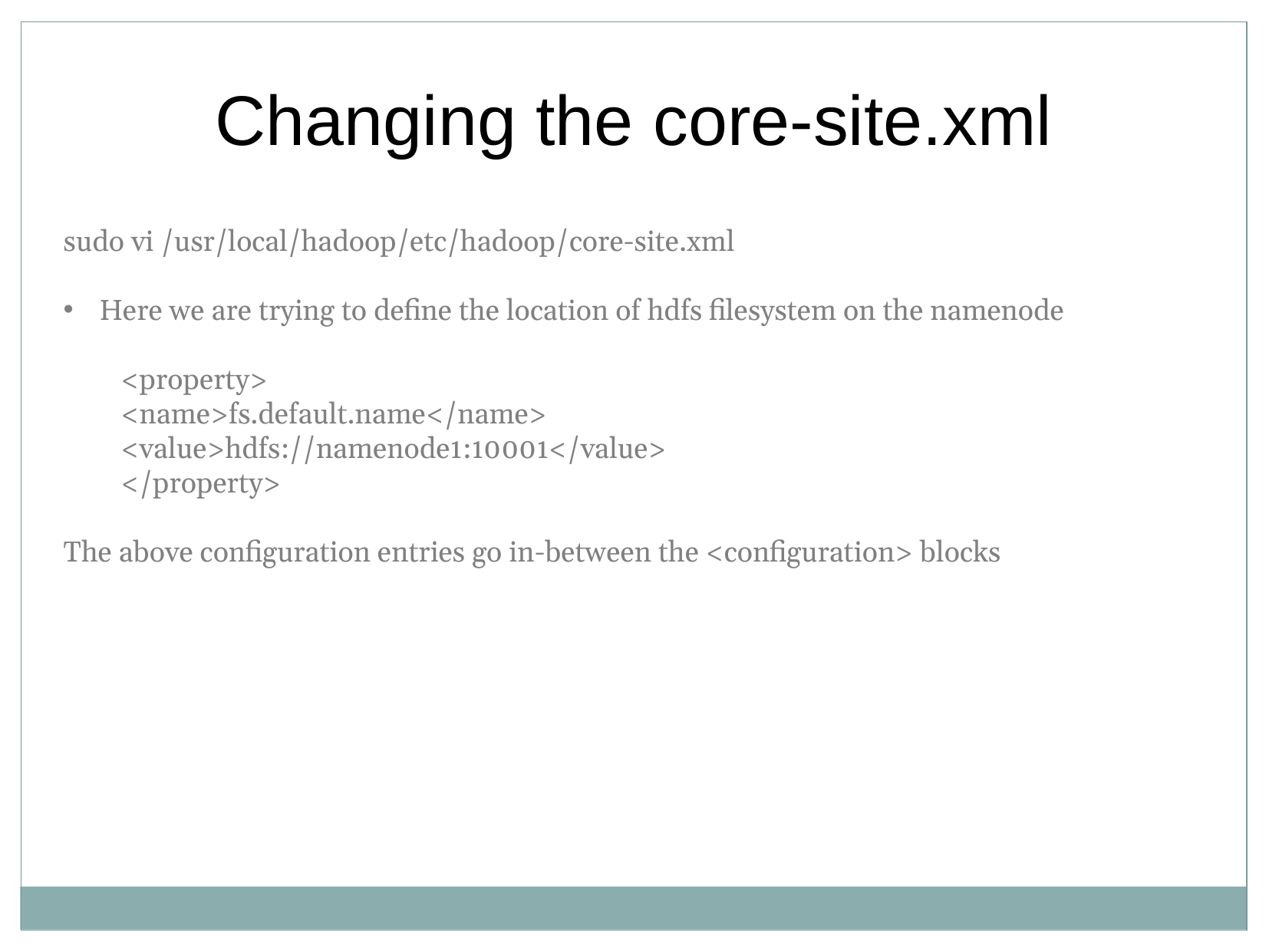

Changing the core-site.xml
sudo vi /usr/local/hadoop/etc/hadoop/core-site.xml

Here we are trying to define the location of hdfs filesystem on the namenode
﻿
<property>
<name>fs.default.name</name>
<value>hdfs://namenode1:10001</value>
</property>

The above configuration entries go in-between the <configuration> blocks